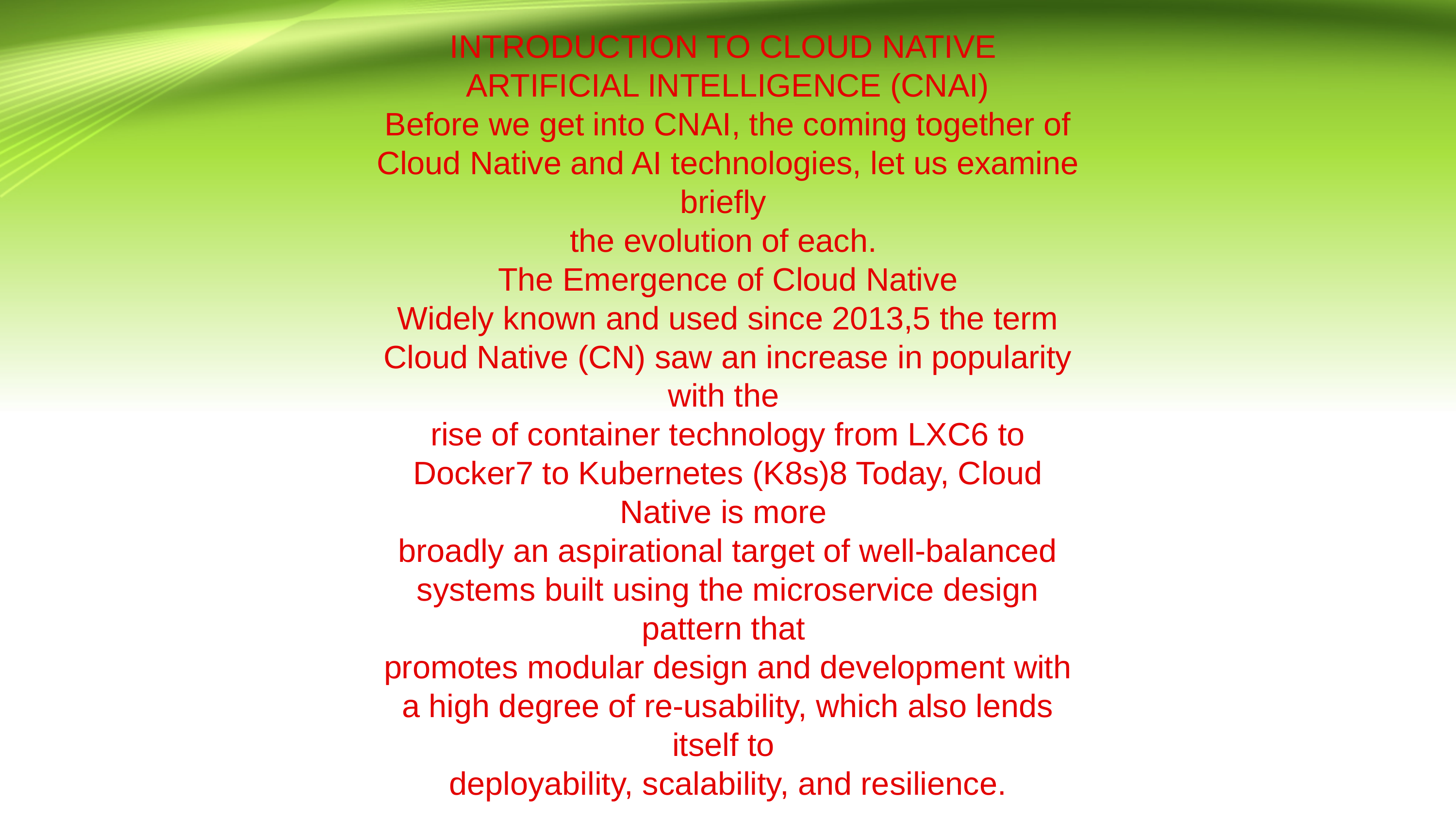

INTRODUCTION TO CLOUD NATIVE
ARTIFICIAL INTELLIGENCE (CNAI)
Before we get into CNAI, the coming together of Cloud Native and AI technologies, let us examine briefly
the evolution of each.
The Emergence of Cloud Native
Widely known and used since 2013,5 the term Cloud Native (CN) saw an increase in popularity with the
rise of container technology from LXC6 to Docker7 to Kubernetes (K8s)8 Today, Cloud Native is more
broadly an aspirational target of well-balanced systems built using the microservice design pattern that
promotes modular design and development with a high degree of re-usability, which also lends itself to
deployability, scalability, and resilience.